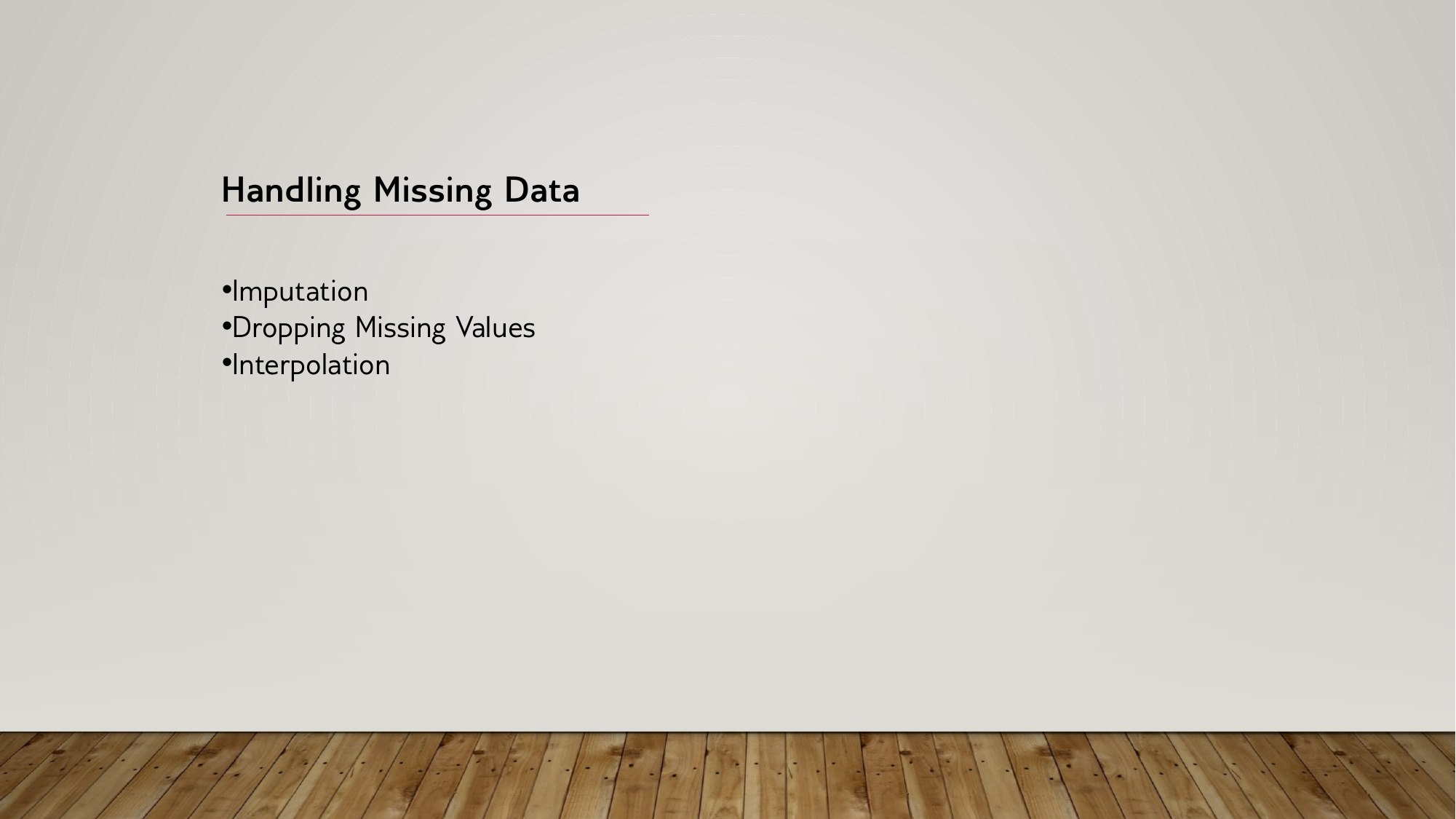

Handling Missing Data
Imputation
Dropping Missing Values
Interpolation